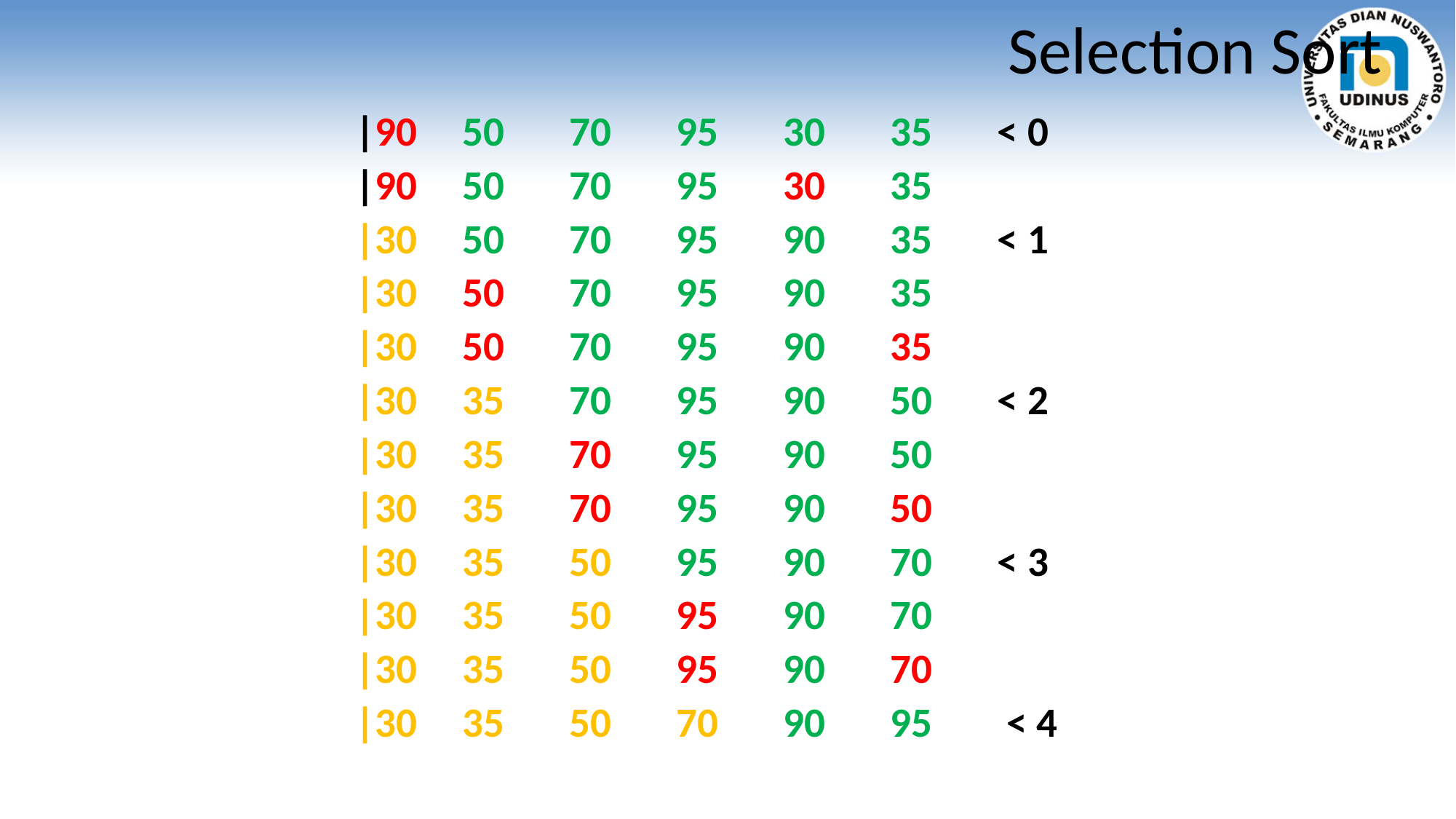

# Selection Sort
|90		50		70		95		30		35			< 0
|90		50		70		95		30		35
|30		50		70		95		90		35 			< 1
|30		50		70		95		90		35
|30		50		70		95		90		35
|30		35		70		95		90		50			< 2
|30		35		70		95		90		50
|30		35		70		95		90		50
|30		35		50		95		90		70			< 3
|30		35		50		95		90		70
|30		35		50		95		90		70
|30		35		50		70		90		95			 < 4